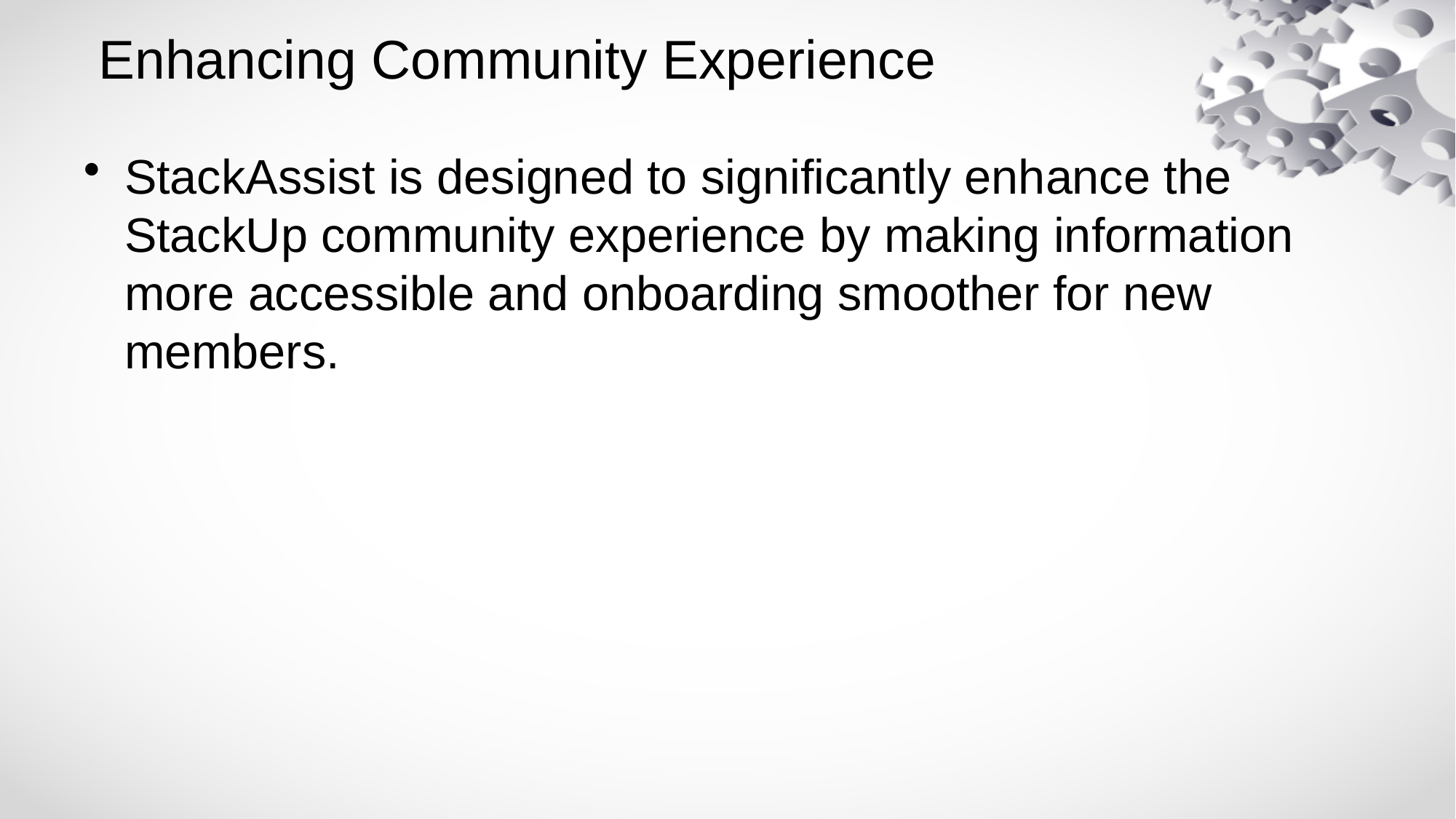

# Enhancing Community Experience
StackAssist is designed to significantly enhance the StackUp community experience by making information more accessible and onboarding smoother for new members.